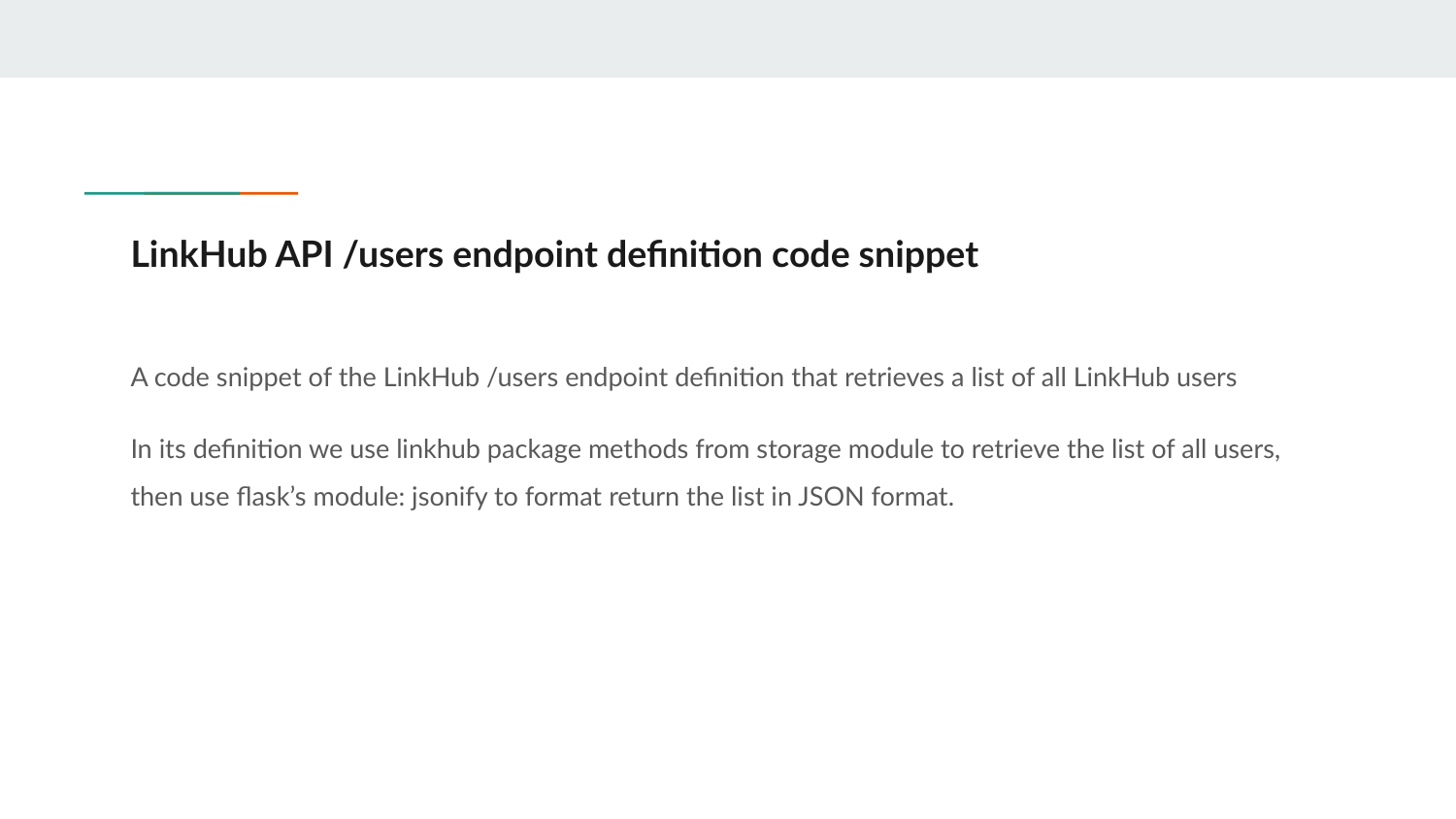

# LinkHub API /users endpoint definition code snippet
A code snippet of the LinkHub /users endpoint definition that retrieves a list of all LinkHub users
In its definition we use linkhub package methods from storage module to retrieve the list of all users, then use flask’s module: jsonify to format return the list in JSON format.